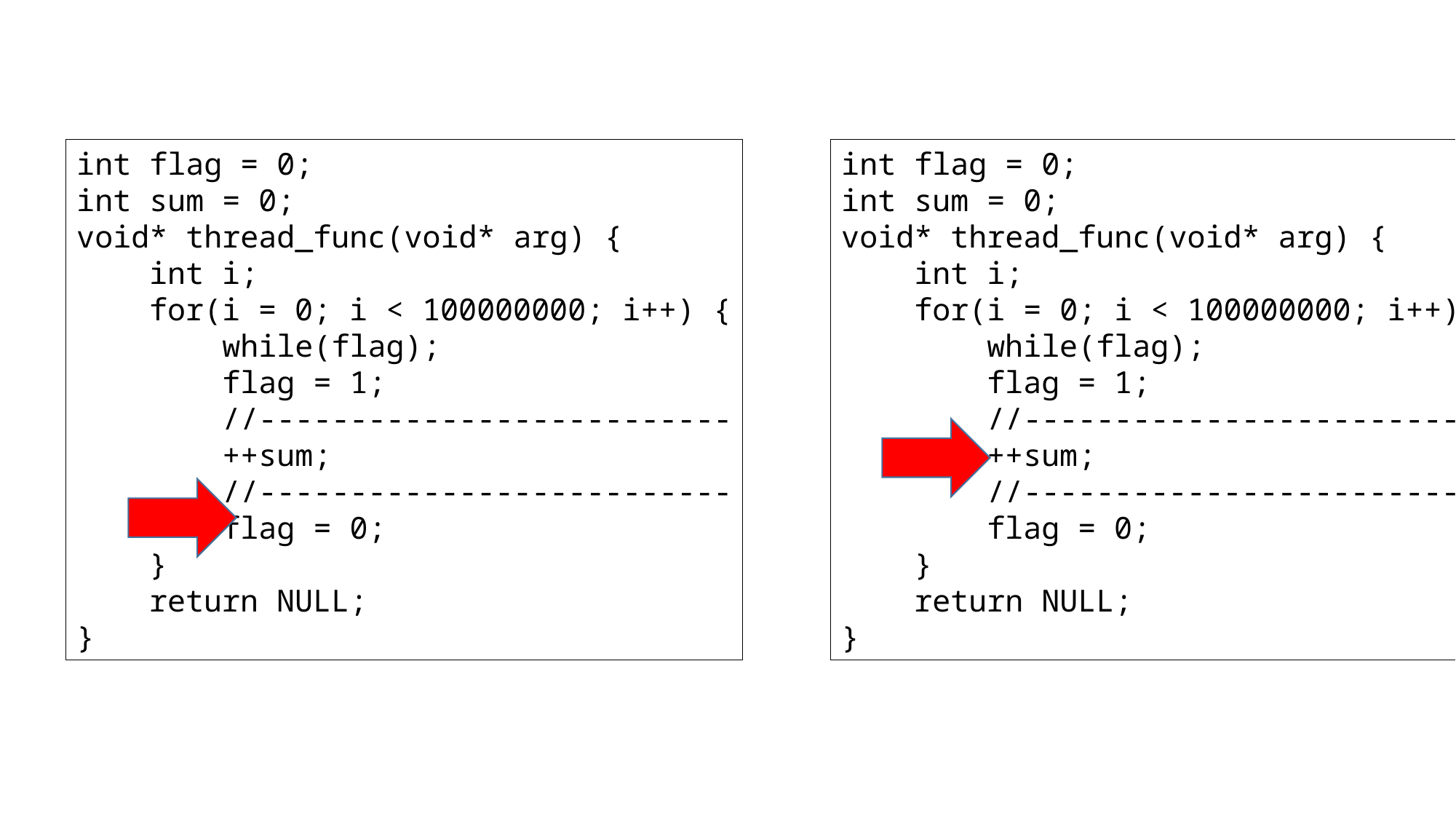

int flag = 0;
int sum = 0;
void* thread_func(void* arg) {
    int i;
    for(i = 0; i < 100000000; i++) {
        while(flag);
        flag = 1;
        //--------------------------
        ++sum;
        //--------------------------
        flag = 0;
    }
    return NULL;
}
int flag = 0;
int sum = 0;
void* thread_func(void* arg) {
    int i;
    for(i = 0; i < 100000000; i++) {
        while(flag);
        flag = 1;
        //--------------------------
        ++sum;
        //--------------------------
        flag = 0;
    }
    return NULL;
}